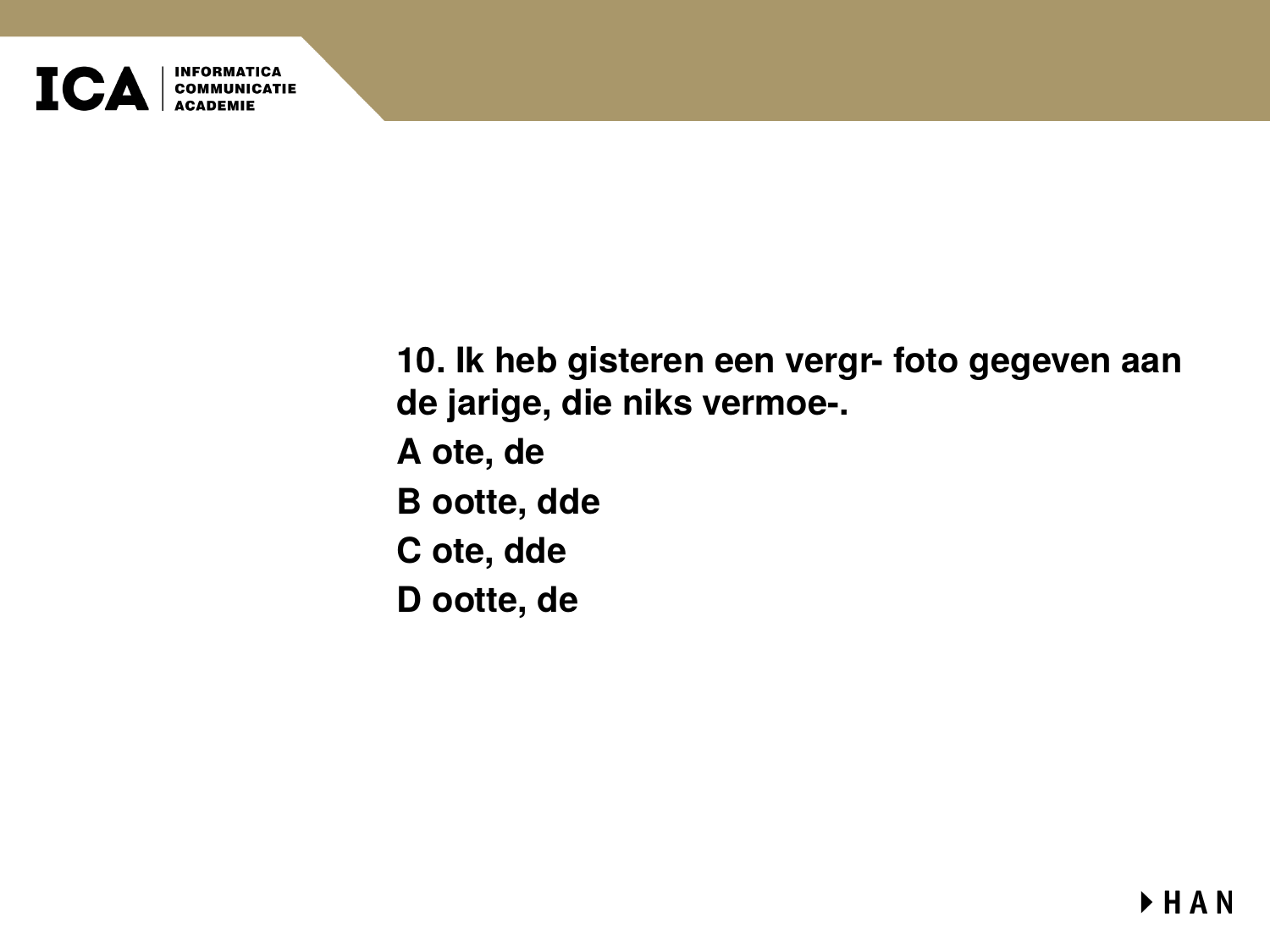

#

10. Ik heb gisteren een vergr- foto gegeven aan de jarige, die niks vermoe-.
A ote, de
B ootte, dde
C ote, dde
D ootte, de